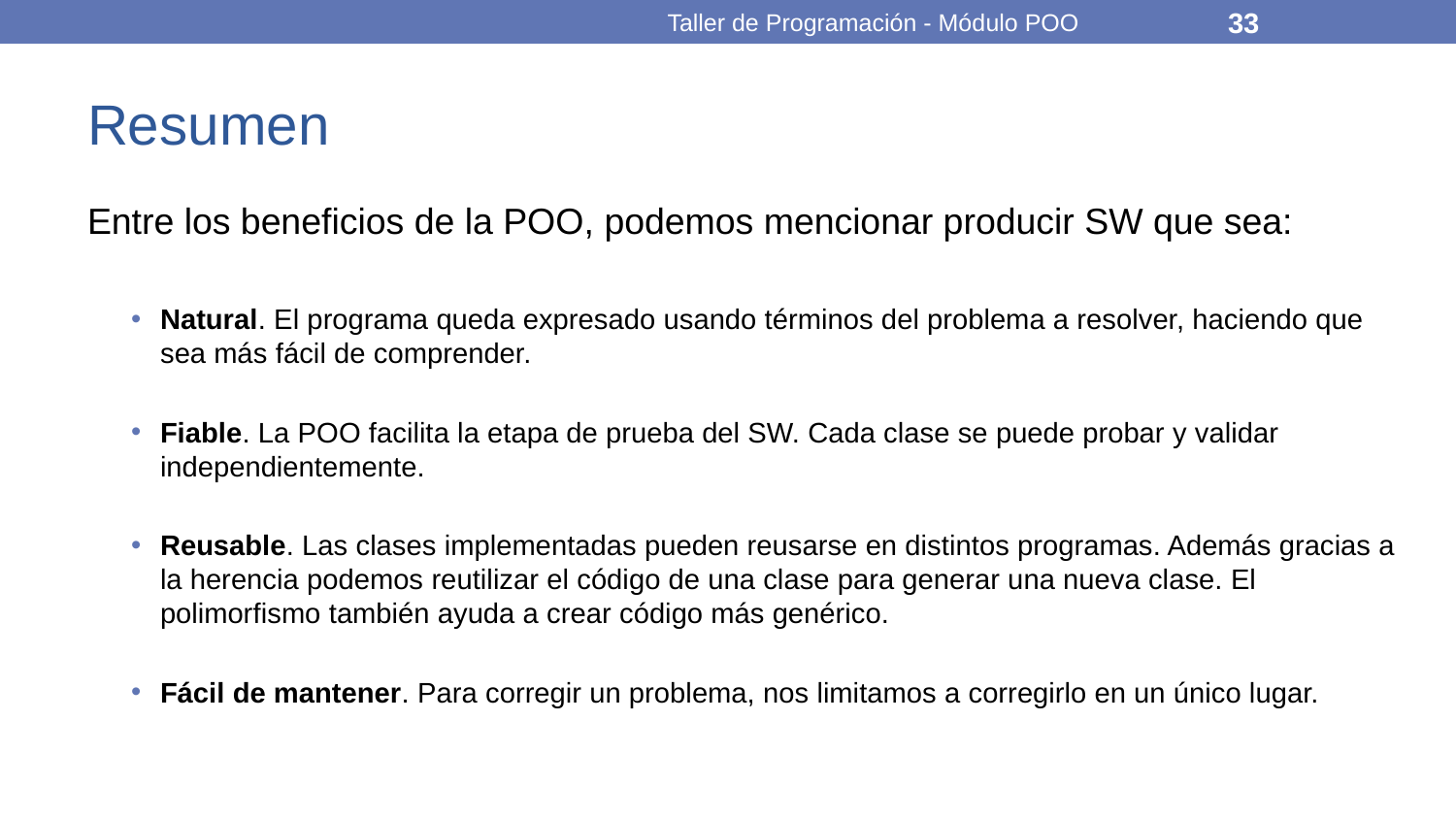

Taller de Programación - Módulo POO
33
# Resumen
Entre los beneficios de la POO, podemos mencionar producir SW que sea:

Natural. El programa queda expresado usando términos del problema a resolver, haciendo que  sea más fácil de comprender.

Fiable. La POO facilita la etapa de prueba del SW. Cada clase se puede probar y validar independientemente.

Reusable. Las clases implementadas pueden reusarse en distintos programas. Además gracias a la herencia podemos reutilizar el código de una clase para generar una nueva clase. El polimorfismo también ayuda a crear código más genérico.

Fácil de mantener. Para corregir un problema, nos limitamos a corregirlo en un único lugar.